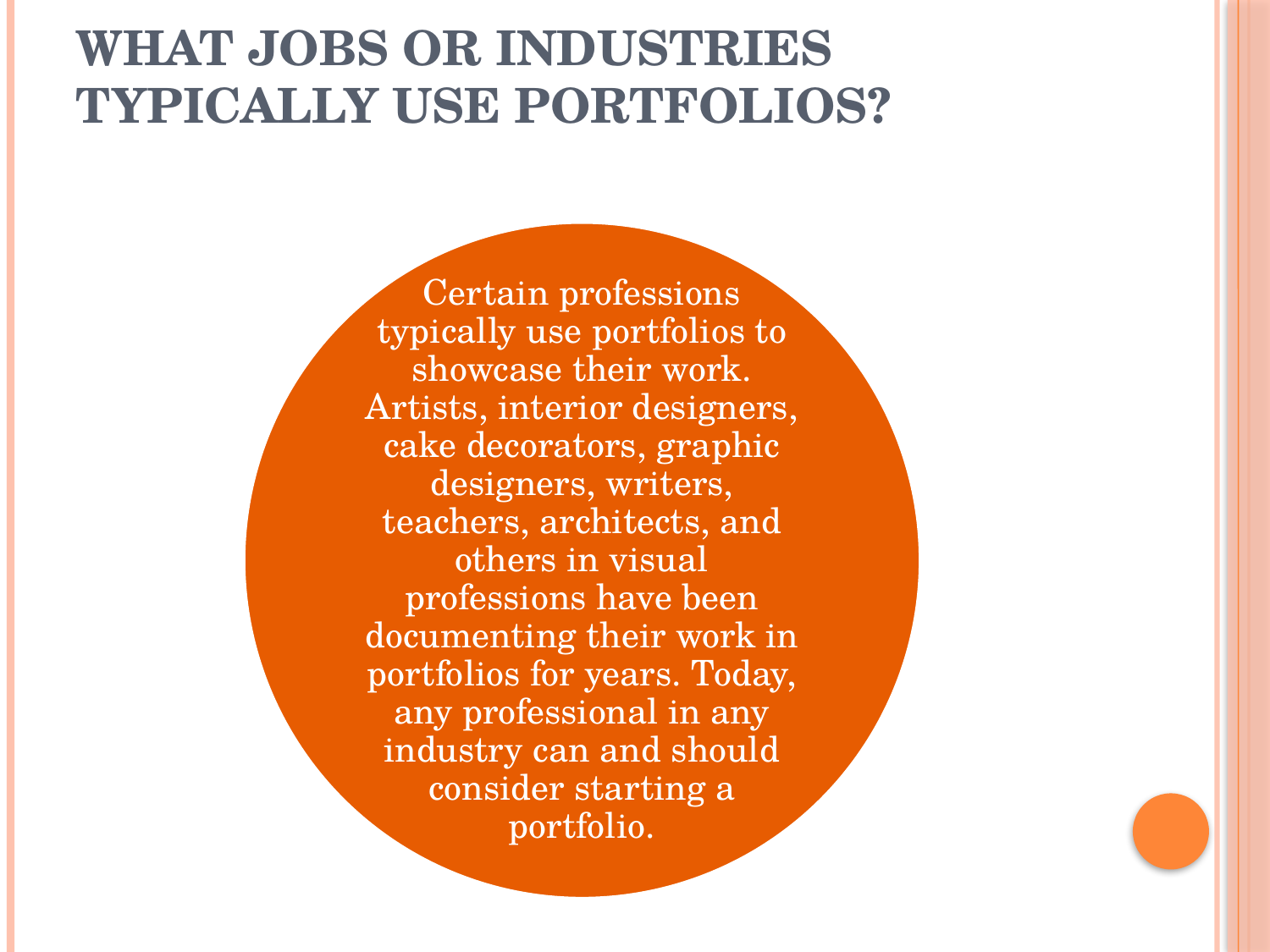

# What jobs or industries typically use portfolios?
Certain professions typically use portfolios to showcase their work. Artists, interior designers, cake decorators, graphic designers, writers, teachers, architects, and others in visual professions have been documenting their work in portfolios for years. Today, any professional in any industry can and should consider starting a portfolio.